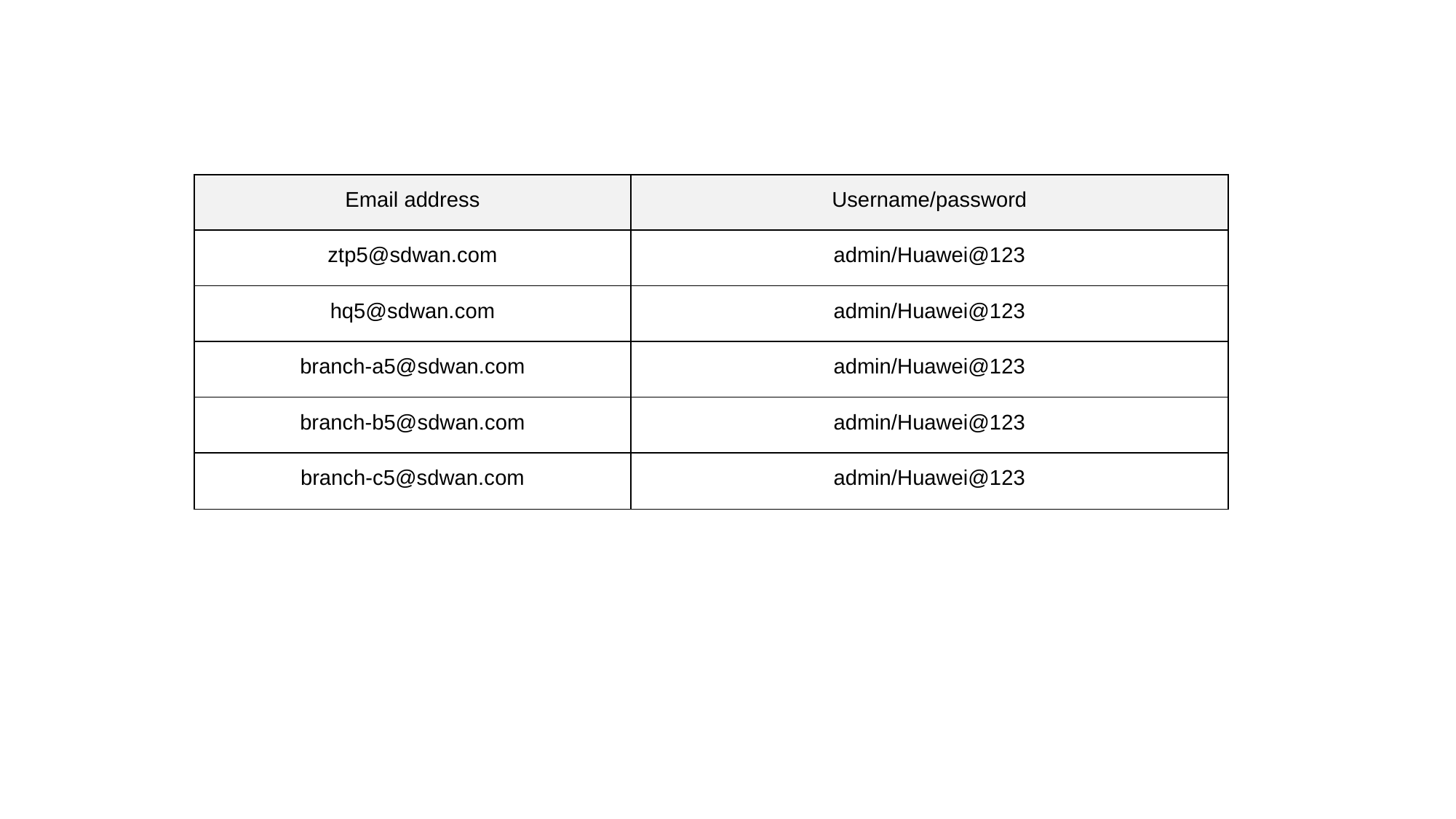

| Email address | Username/password |
| --- | --- |
| ztp5@sdwan.com | admin/Huawei@123 |
| hq5@sdwan.com | admin/Huawei@123 |
| branch-a5@sdwan.com | admin/Huawei@123 |
| branch-b5@sdwan.com | admin/Huawei@123 |
| branch-c5@sdwan.com | admin/Huawei@123 |